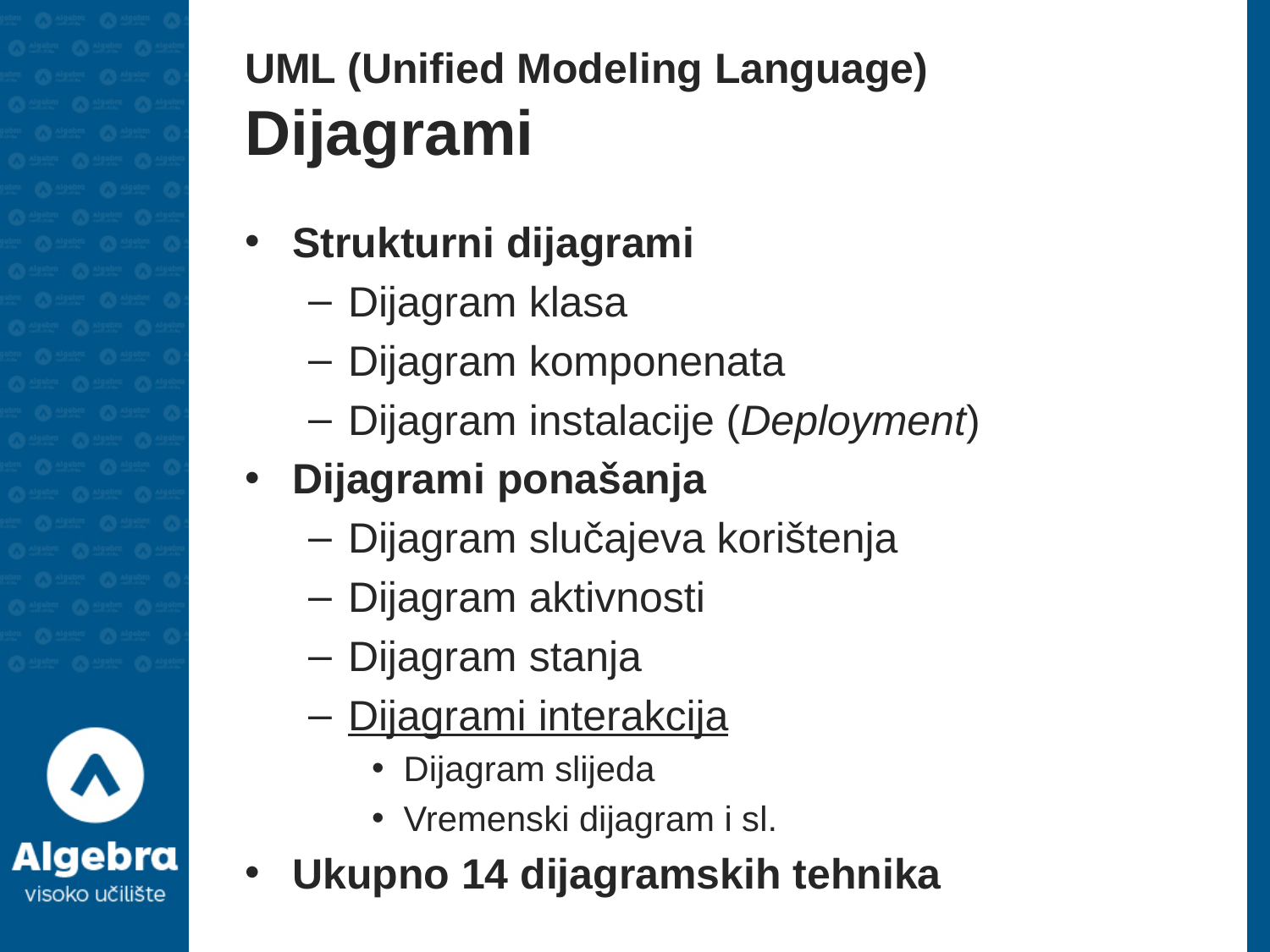

# UML (Unified Modeling Language) Dijagrami
Strukturni dijagrami
Dijagram klasa
Dijagram komponenata
Dijagram instalacije (Deployment)
Dijagrami ponašanja
Dijagram slučajeva korištenja
Dijagram aktivnosti
Dijagram stanja
Dijagrami interakcija
Dijagram slijeda
Vremenski dijagram i sl.
Ukupno 14 dijagramskih tehnika